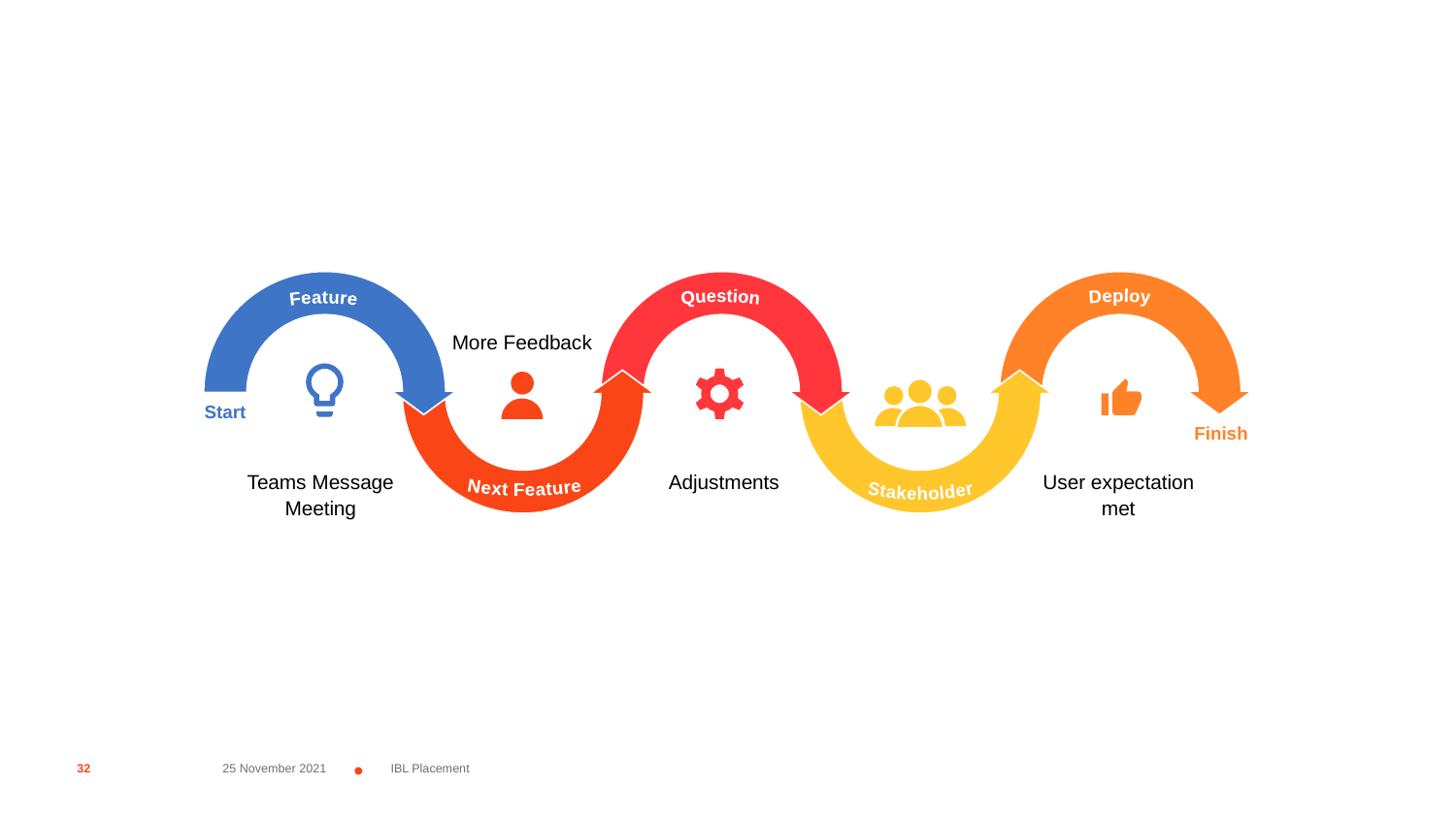

Deploy
Feature
Question
More Feedback

Start
Finish
Stakeholder
Next Feature
Teams Message
Meeting
Adjustments
User expectation met